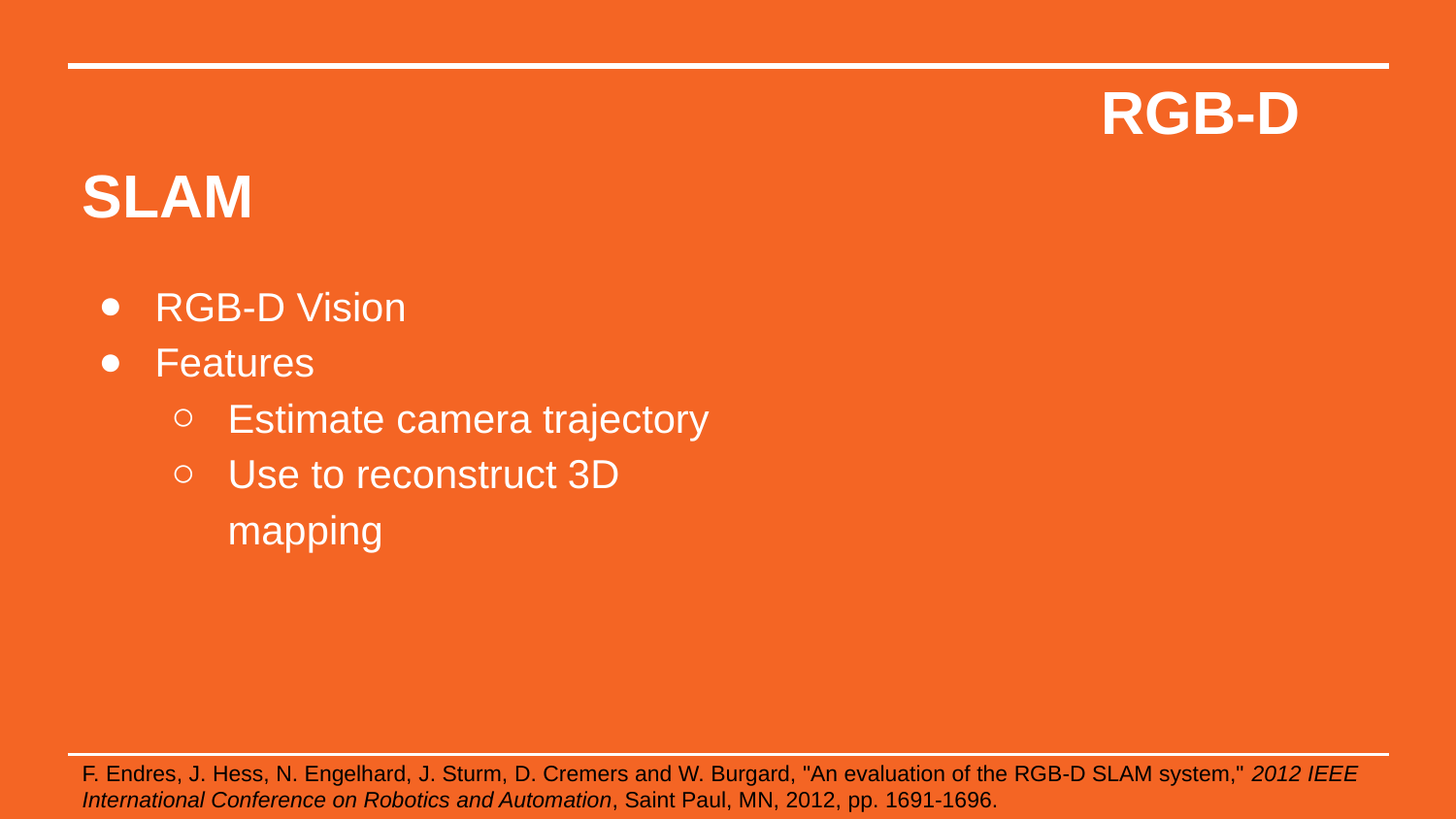

# RGB-D SLAM

RGB-D Vision
Features
Estimate camera trajectory
Use to reconstruct 3D mapping
F. Endres, J. Hess, N. Engelhard, J. Sturm, D. Cremers and W. Burgard, "An evaluation of the RGB-D SLAM system," 2012 IEEE International Conference on Robotics and Automation, Saint Paul, MN, 2012, pp. 1691-1696.